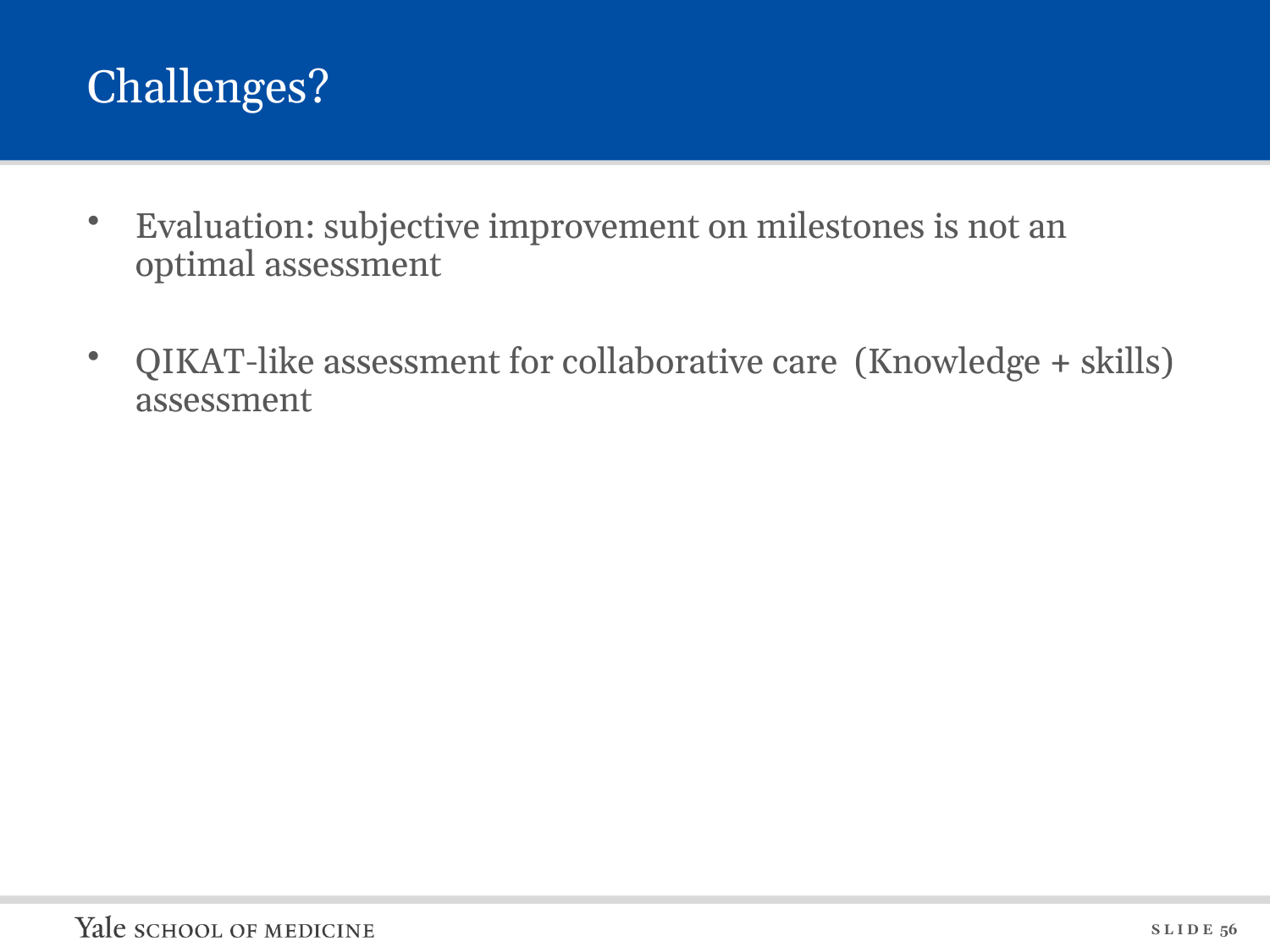

# Challenges?
Evaluation: subjective improvement on milestones is not an optimal assessment

QIKAT-like assessment for collaborative care  (Knowledge + skills) assessment